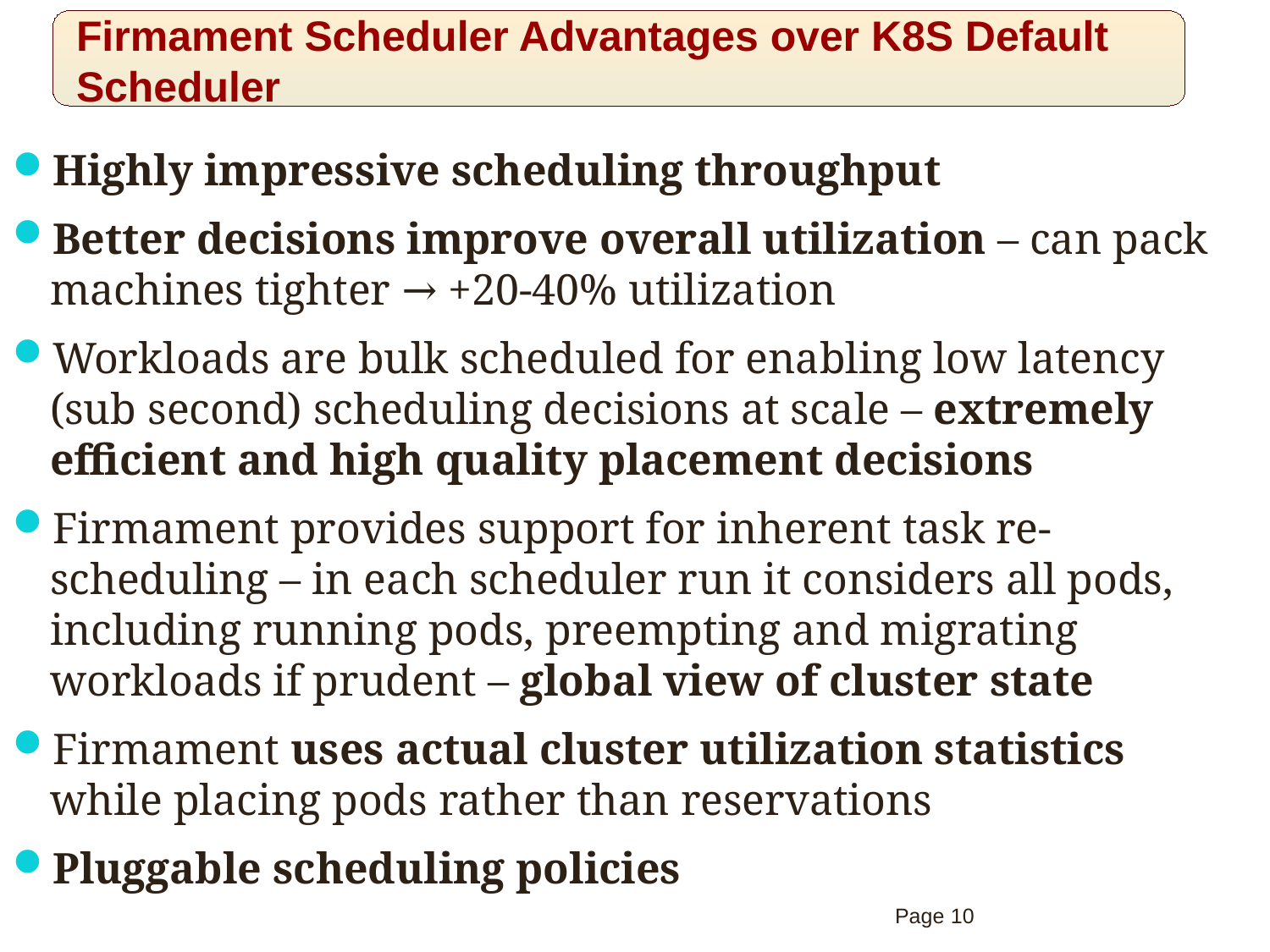

# Firmament Scheduler Advantages over K8S Default Scheduler
Highly impressive scheduling throughput
Better decisions improve overall utilization – can pack machines tighter → +20-40% utilization
Workloads are bulk scheduled for enabling low latency (sub second) scheduling decisions at scale – extremely efficient and high quality placement decisions
Firmament provides support for inherent task re-scheduling – in each scheduler run it considers all pods, including running pods, preempting and migrating workloads if prudent – global view of cluster state
Firmament uses actual cluster utilization statistics while placing pods rather than reservations
Pluggable scheduling policies
Page 10